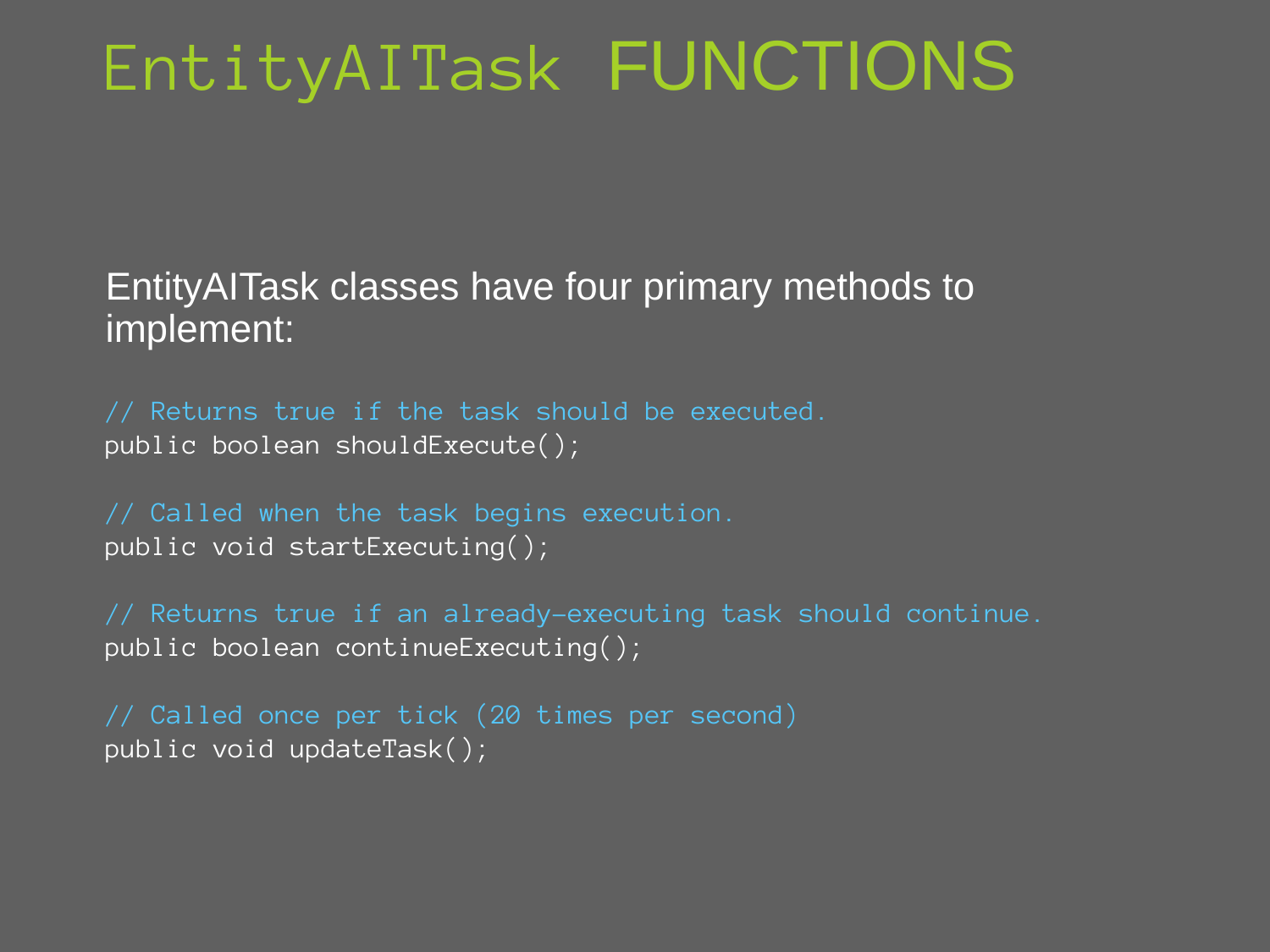

# EntityAITask Functions
EntityAITask classes have four primary methods to implement:

// Returns true if the task should be executed.
public boolean shouldExecute();

// Called when the task begins execution.
public void startExecuting();

// Returns true if an already-executing task should continue.
public boolean continueExecuting();

// Called once per tick (20 times per second)
public void updateTask();